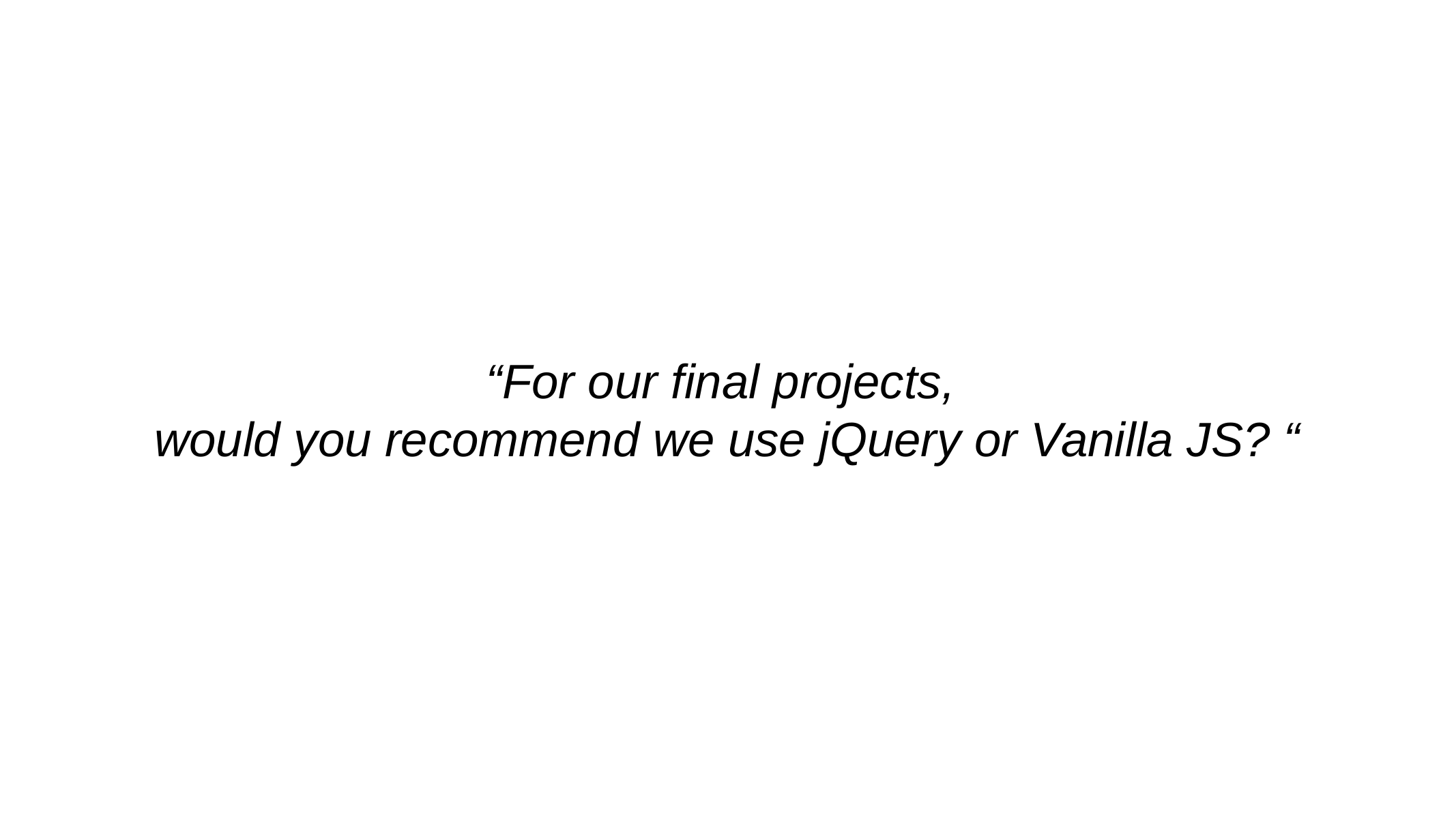

“For our final projects,
would you recommend we use jQuery or Vanilla JS? “